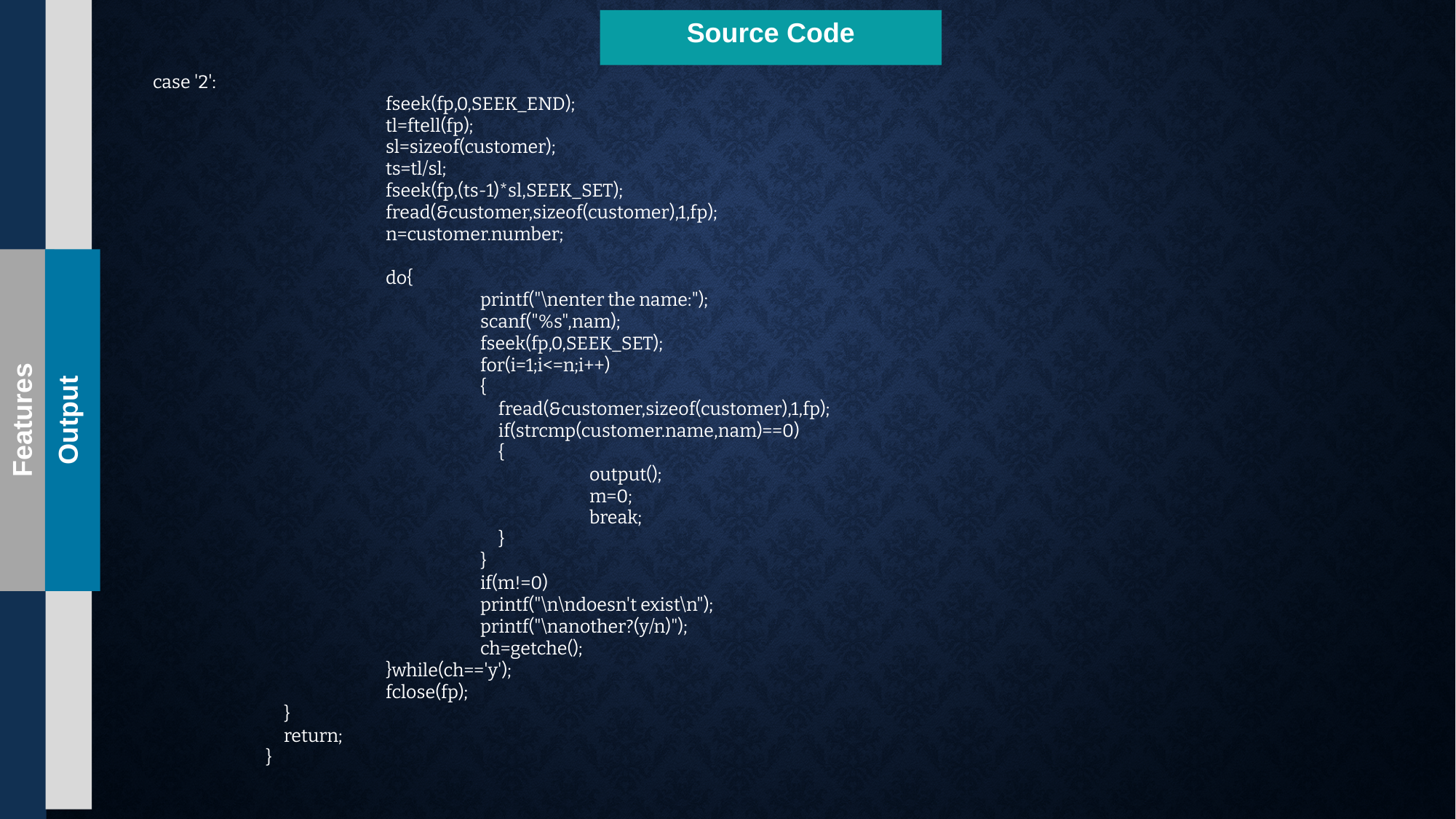

Source Code

case '2':
		    fseek(fp,0,SEEK_END);
		    tl=ftell(fp);
		    sl=sizeof(customer);
		    ts=tl/sl;
		    fseek(fp,(ts-1)*sl,SEEK_SET);
		    fread(&customer,sizeof(customer),1,fp);
		    n=customer.number;

		    do{
			printf("\nenter the name:");
			scanf("%s",nam);
			fseek(fp,0,SEEK_SET);
			for(i=1;i<=n;i++)
			{
			     fread(&customer,sizeof(customer),1,fp);
			     if(strcmp(customer.name,nam)==0)
			     {
				output();
				m=0;
				break;
			     }
			}
			if(m!=0)
			printf("\n\ndoesn't exist\n");
			printf("\nanother?(y/n)");
			ch=getche();
		    }while(ch=='y');
		    fclose(fp);
	      }
	      return;
	 }
Features
Output